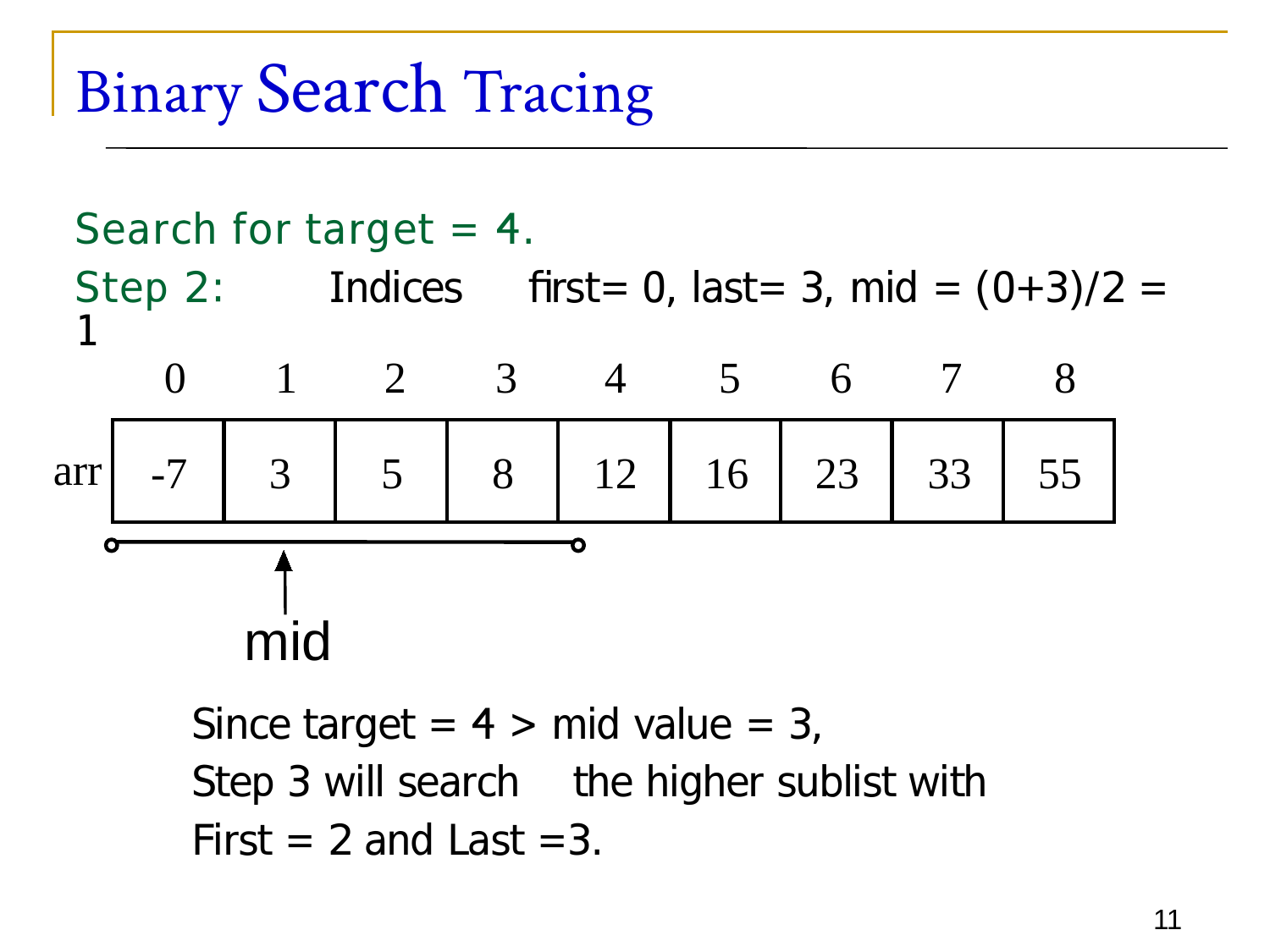

Binary Search Tracing
Search for target = 4.
Step 2: 	Indices     first= 0, last= 3, mid = (0+3)/2 = 1
0
1
2
3
4
5
6
7
8

arr
-7
3
5
8
12
16
23
33
55

mid

	Since target = 4 > mid value = 3,
	Step 3 will search	the higher sublist with
	First = 2 and Last =3.